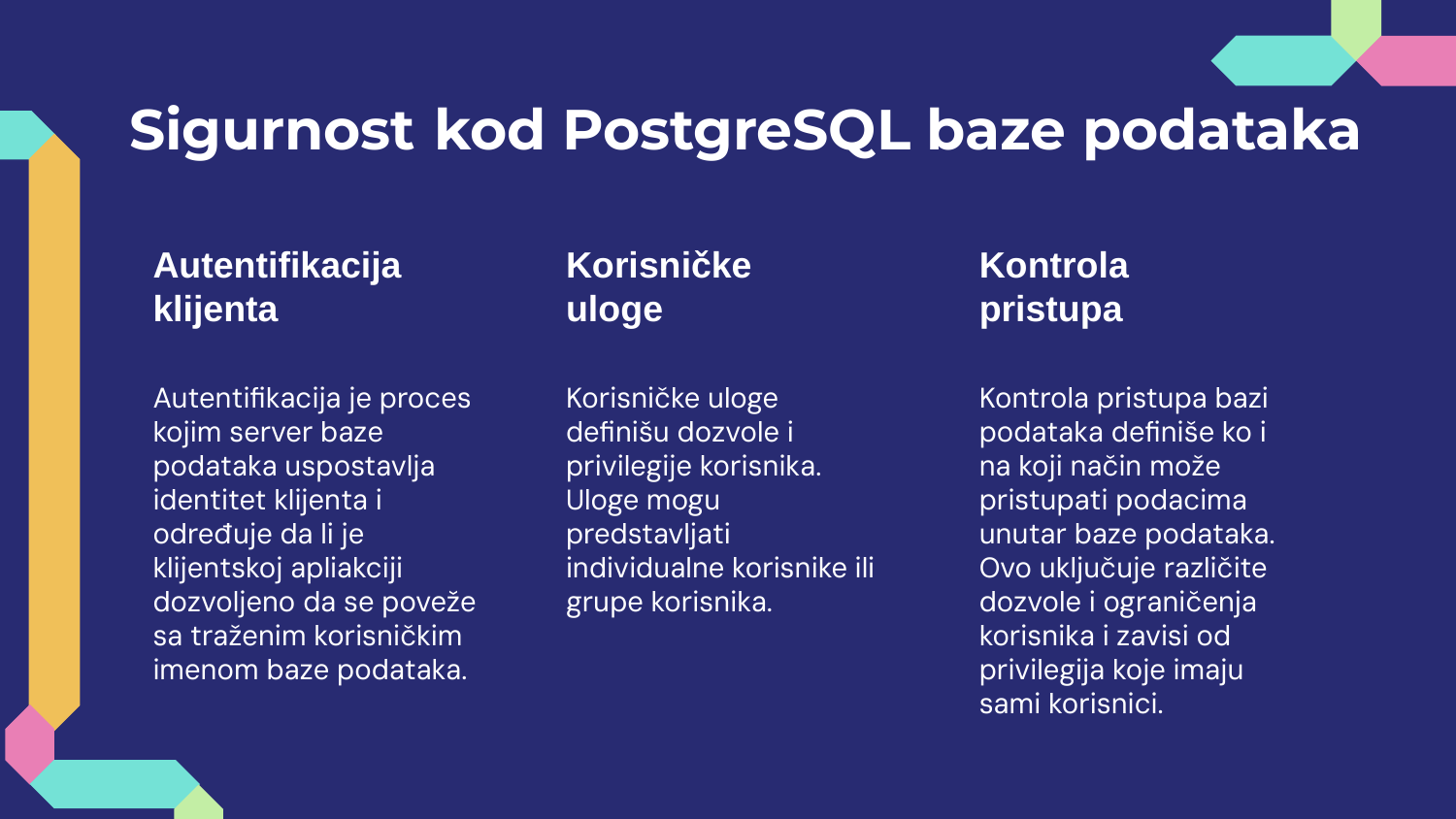

# Sigurnost kod PostgreSQL baze podataka
Autentifikacija klijenta
Korisničke
uloge
Kontrola
pristupa
Autentifikacija je proces kojim server baze podataka uspostavlja identitet klijenta i određuje da li je klijentskoj apliakciji dozvoljeno da se poveže sa traženim korisničkim imenom baze podataka.
Korisničke uloge definišu dozvole i privilegije korisnika.
Uloge mogu predstavljati individualne korisnike ili grupe korisnika.
Kontrola pristupa bazi podataka definiše ko i na koji način može pristupati podacima unutar baze podataka. Ovo uključuje različite dozvole i ograničenja korisnika i zavisi od privilegija koje imaju sami korisnici.